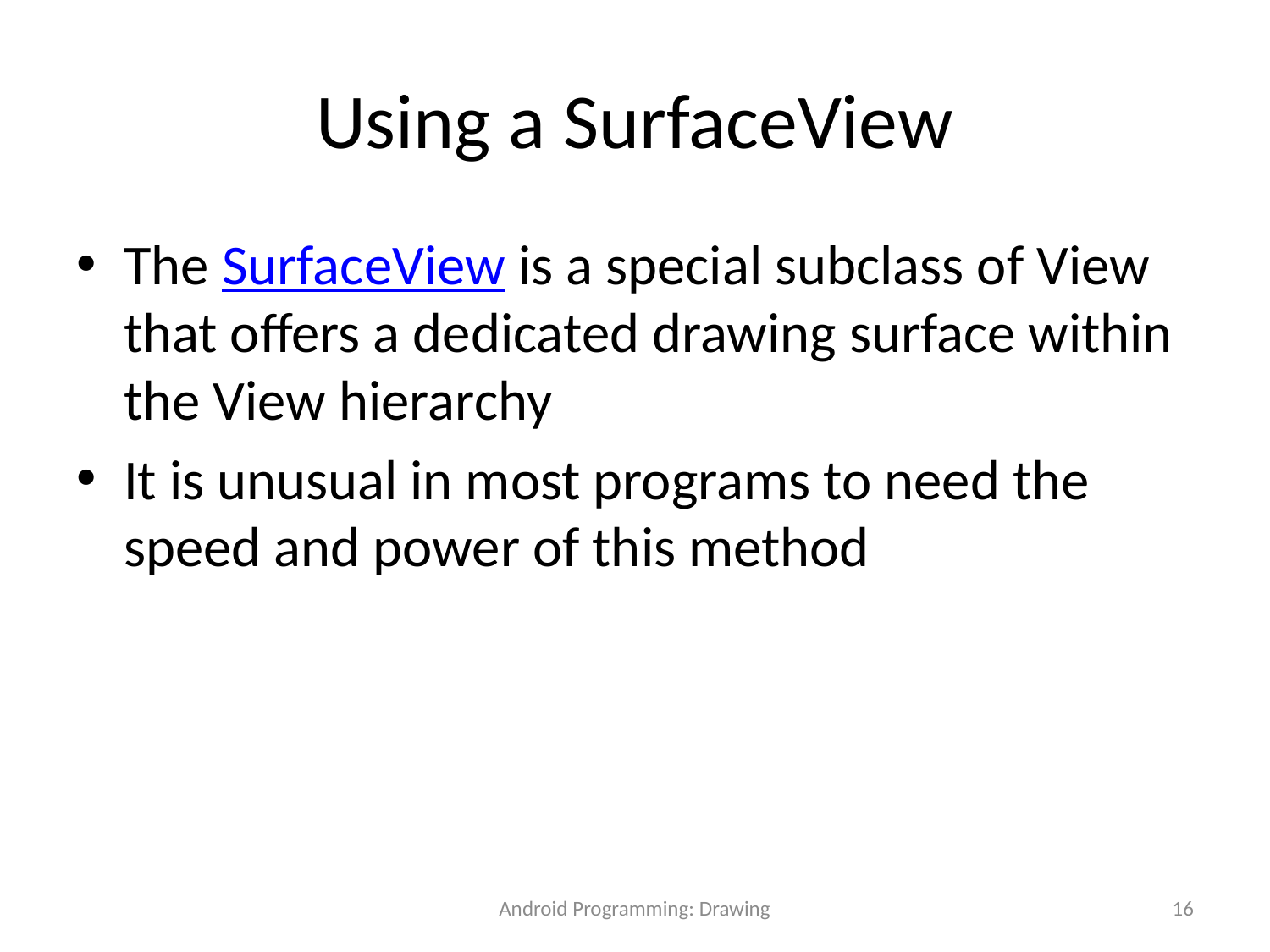

# Using a SurfaceView
The SurfaceView is a special subclass of View that offers a dedicated drawing surface within the View hierarchy
It is unusual in most programs to need the speed and power of this method

Android Programming: Drawing
16